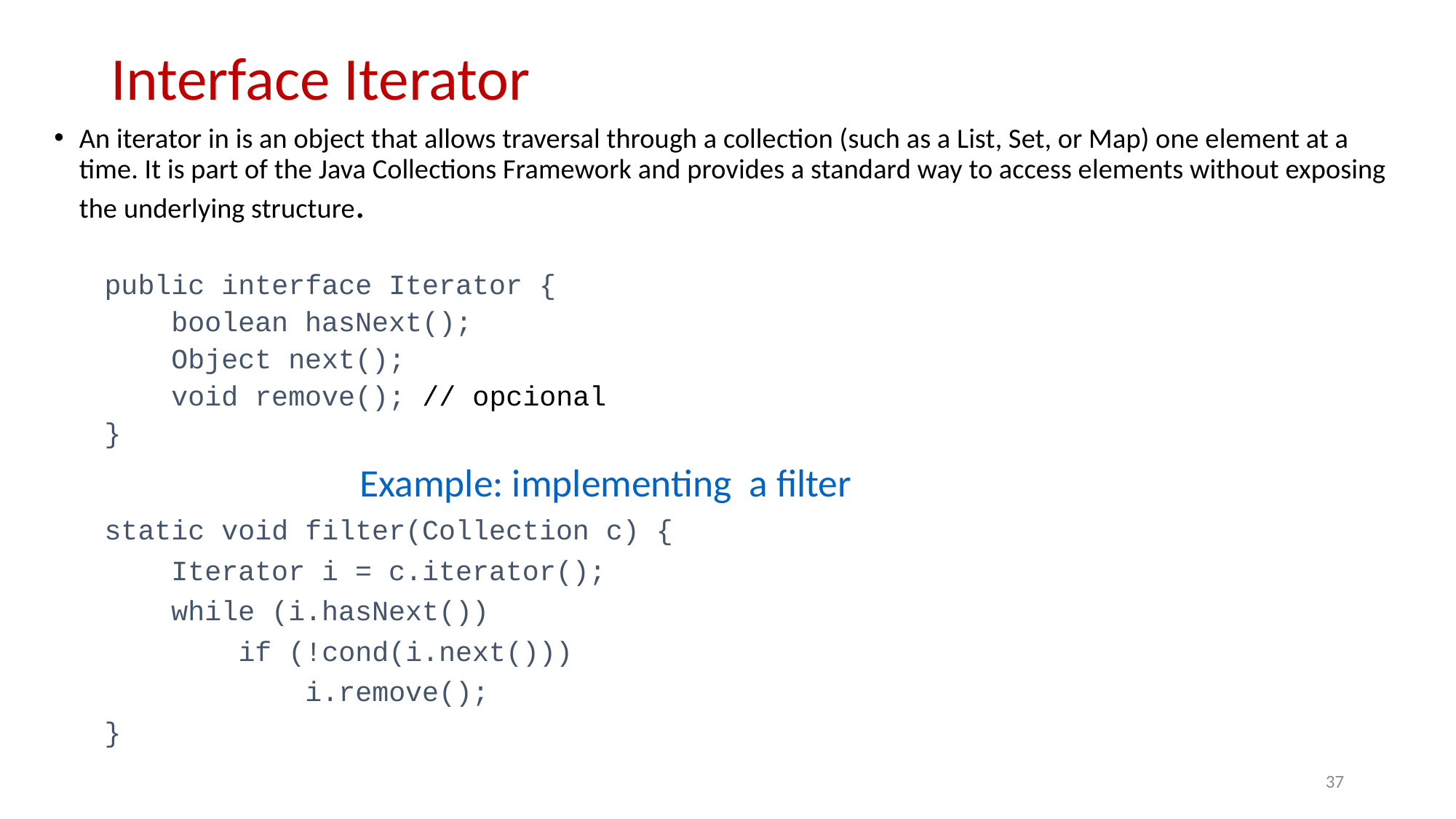

# Interface Iterator
An iterator in is an object that allows traversal through a collection (such as a List, Set, or Map) one element at a time. It is part of the Java Collections Framework and provides a standard way to access elements without exposing the underlying structure.

public interface Iterator {
    boolean hasNext();
    Object next();
    void remove(); // opcional
}
                                   Example: implementing  a filter
static void filter(Collection c) {
    Iterator i = c.iterator();
    while (i.hasNext())
        if (!cond(i.next()))
            i.remove();
}
37